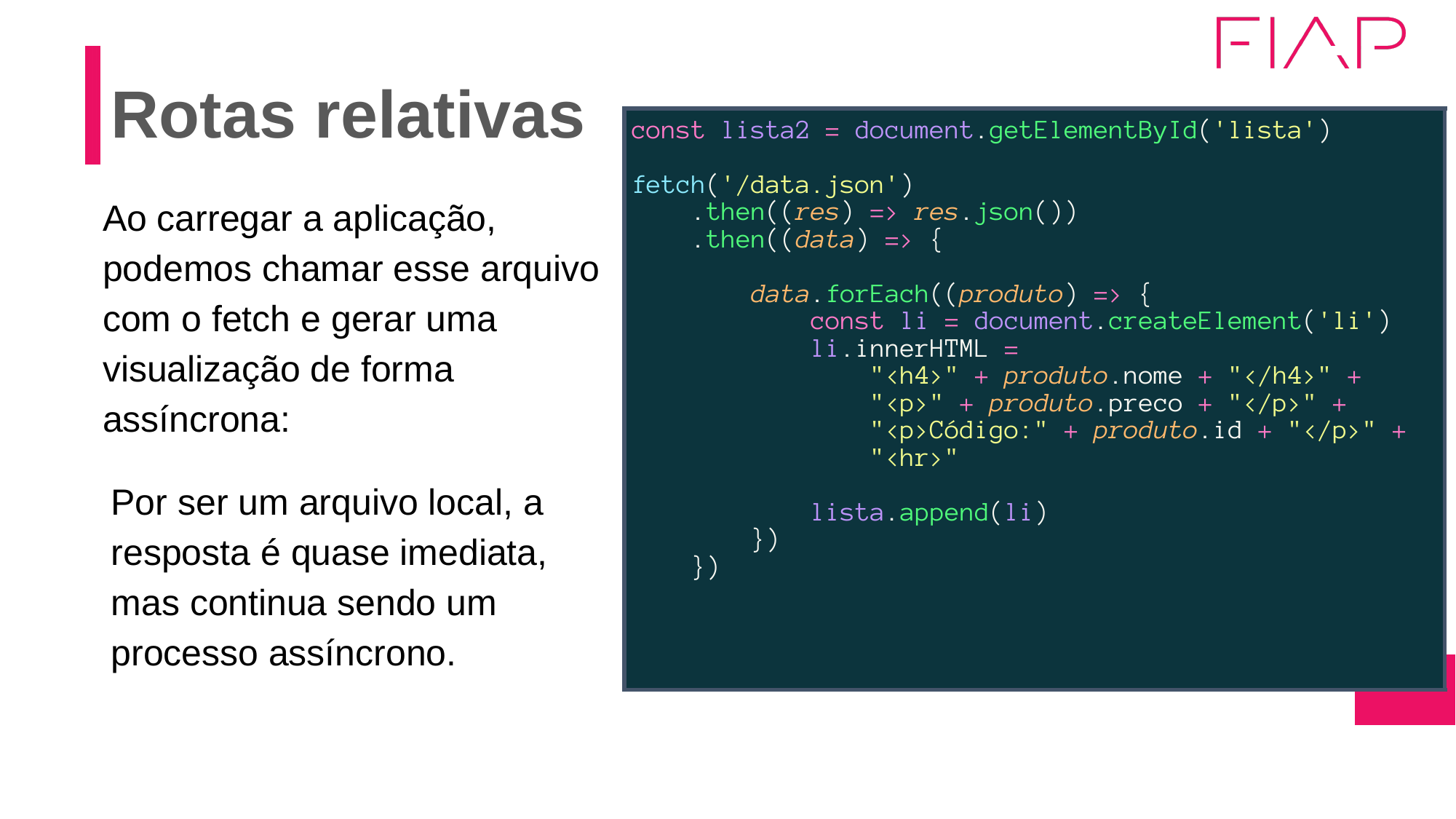

# Rotas relativas
| const lista2 = document.getElementById('lista') fetch('/data.json')     .then((res) => res.json())     .then((data) => {         data.forEach((produto) => {             const li = document.createElement('li')             li.innerHTML =                 "<h4>" + produto.nome + "</h4>" +                 "<p>" + produto.preco + "</p>" +                 "<p>Código:" + produto.id + "</p>" +                 "<hr>"             lista.append(li)         })     }) |
| --- |

Ao carregar a aplicação, podemos chamar esse arquivo com o fetch e gerar uma visualização de forma assíncrona:
Por ser um arquivo local, a resposta é quase imediata, mas continua sendo um processo assíncrono.
39